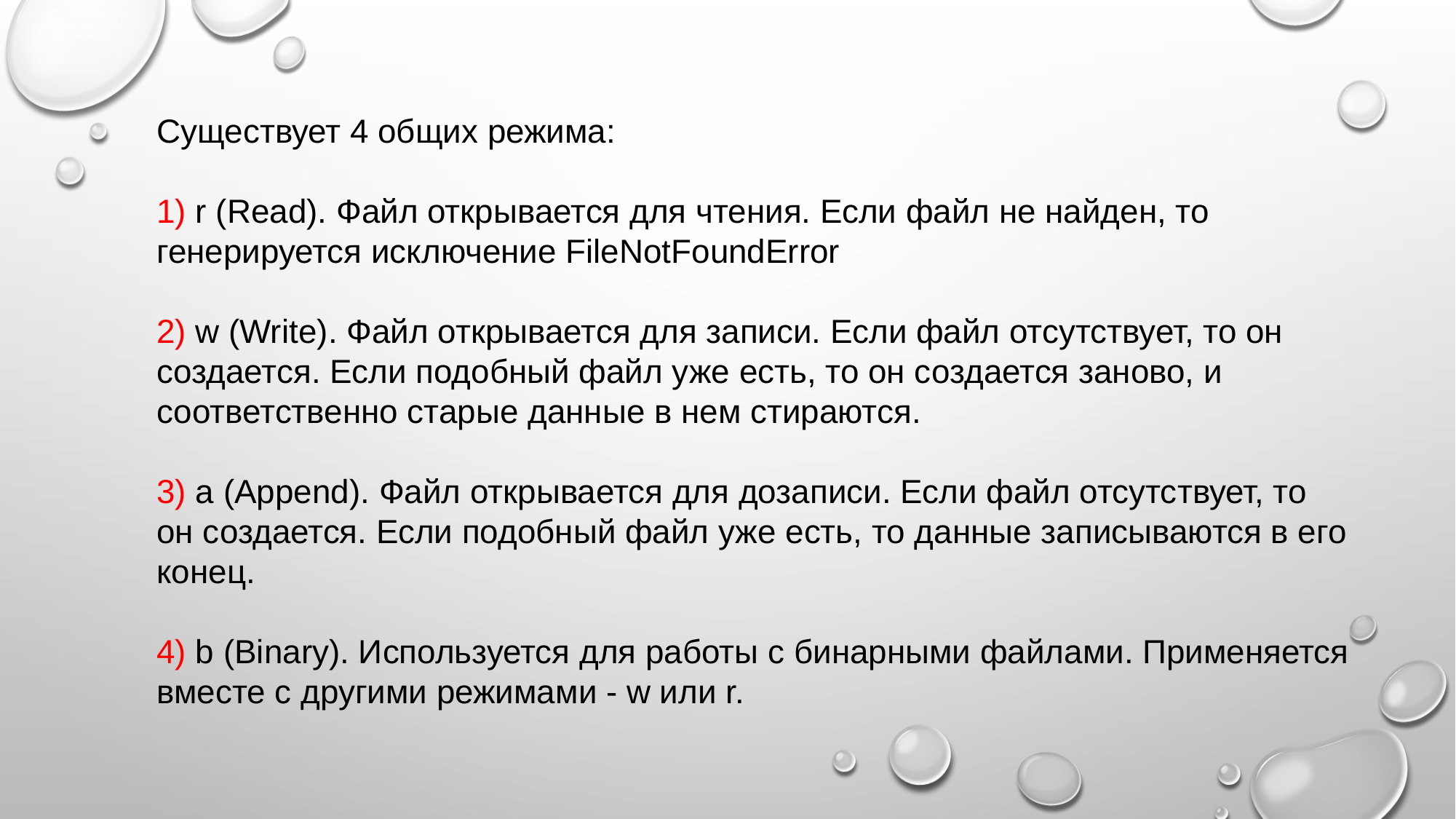

Существует 4 общих режима:

1) r (Read). Файл открывается для чтения. Если файл не найден, то генерируется исключение FileNotFoundError

2) w (Write). Файл открывается для записи. Если файл отсутствует, то он создается. Если подобный файл уже есть, то он создается заново, и соответственно старые данные в нем стираются.

3) a (Append). Файл открывается для дозаписи. Если файл отсутствует, то он создается. Если подобный файл уже есть, то данные записываются в его конец.

4) b (Binary). Используется для работы с бинарными файлами. Применяется вместе с другими режимами - w или r.